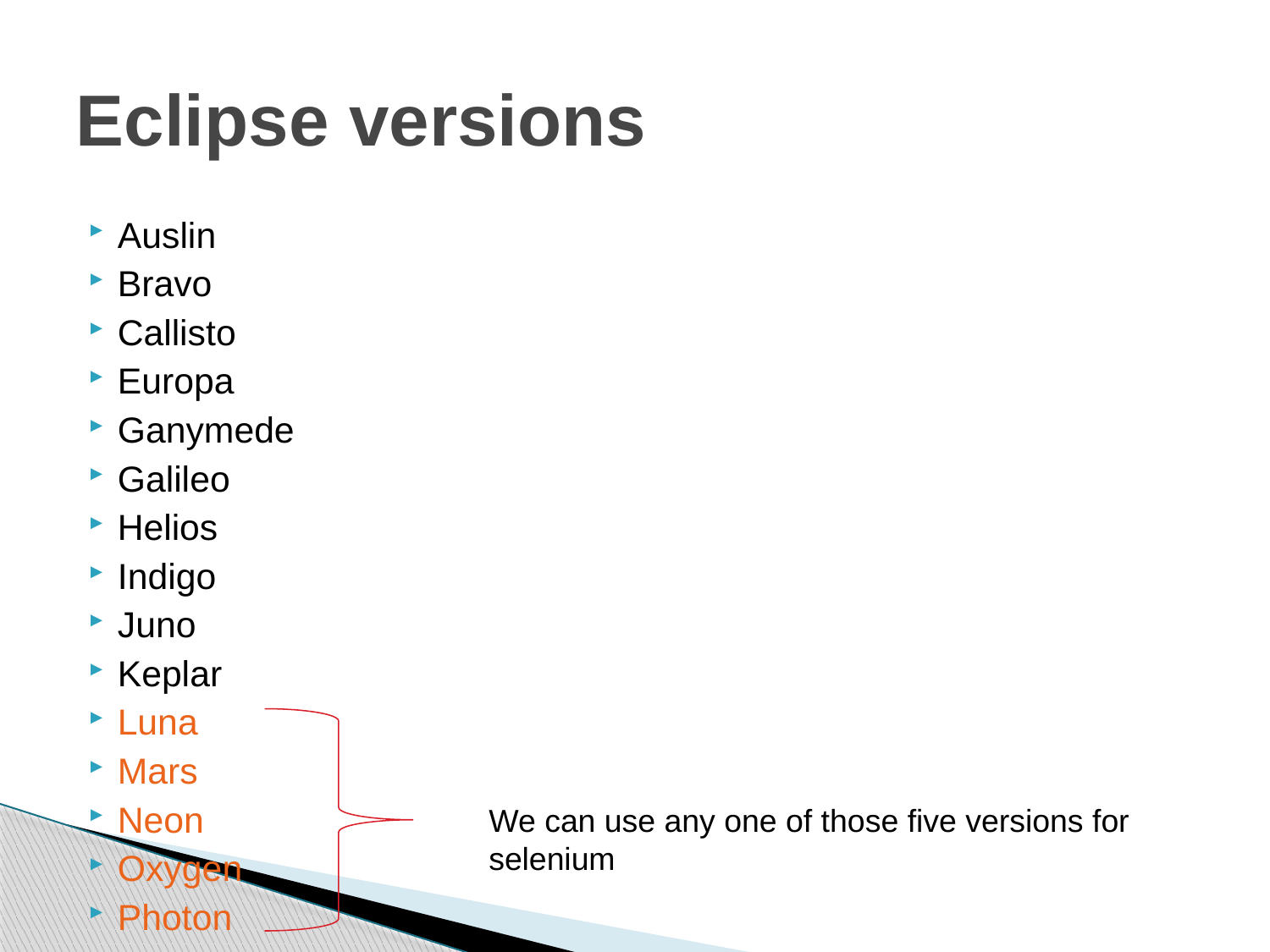

# Eclipse versions
Auslin
Bravo
Callisto
Europa
Ganymede
Galileo
Helios
Indigo
Juno
Keplar
Luna
Mars
Neon
Oxygen
Photon

We can use any one of those five versions for selenium